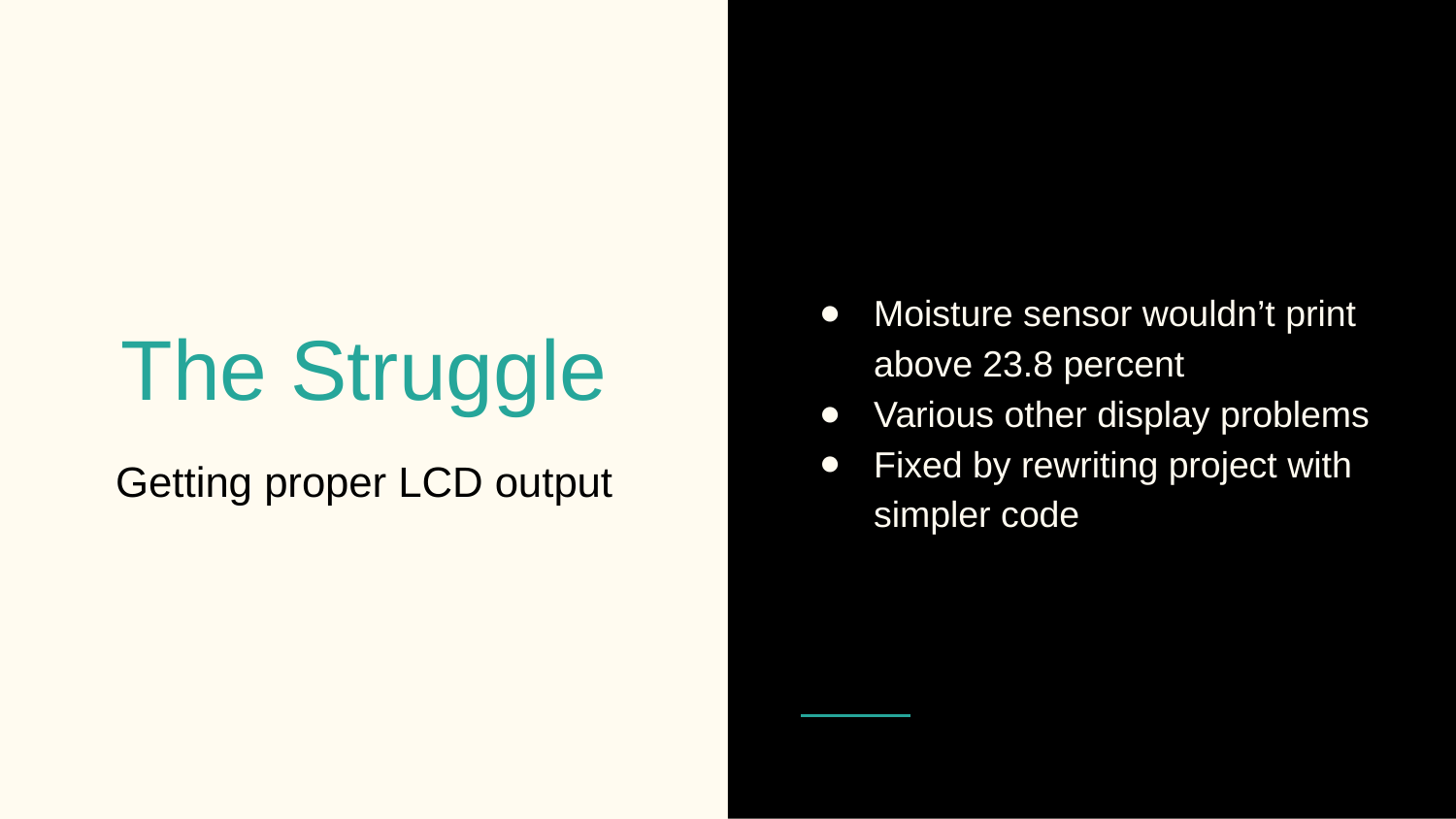

Moisture sensor wouldn’t print above 23.8 percent
Various other display problems
Fixed by rewriting project with simpler code
# The Struggle
Getting proper LCD output